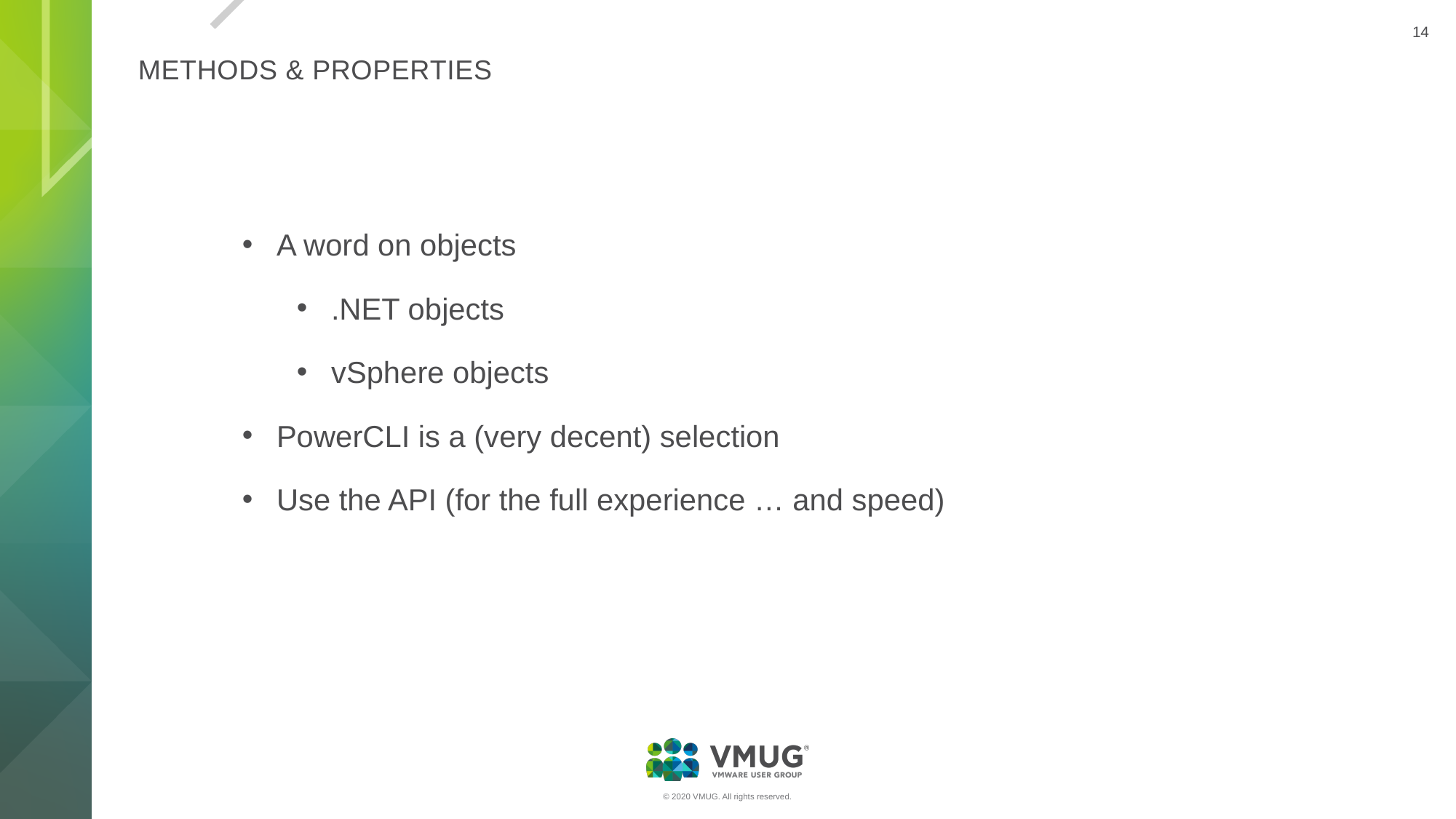

# Methods & Properties
A word on objects
.NET objects
vSphere objects
PowerCLI is a (very decent) selection
Use the API (for the full experience … and speed)